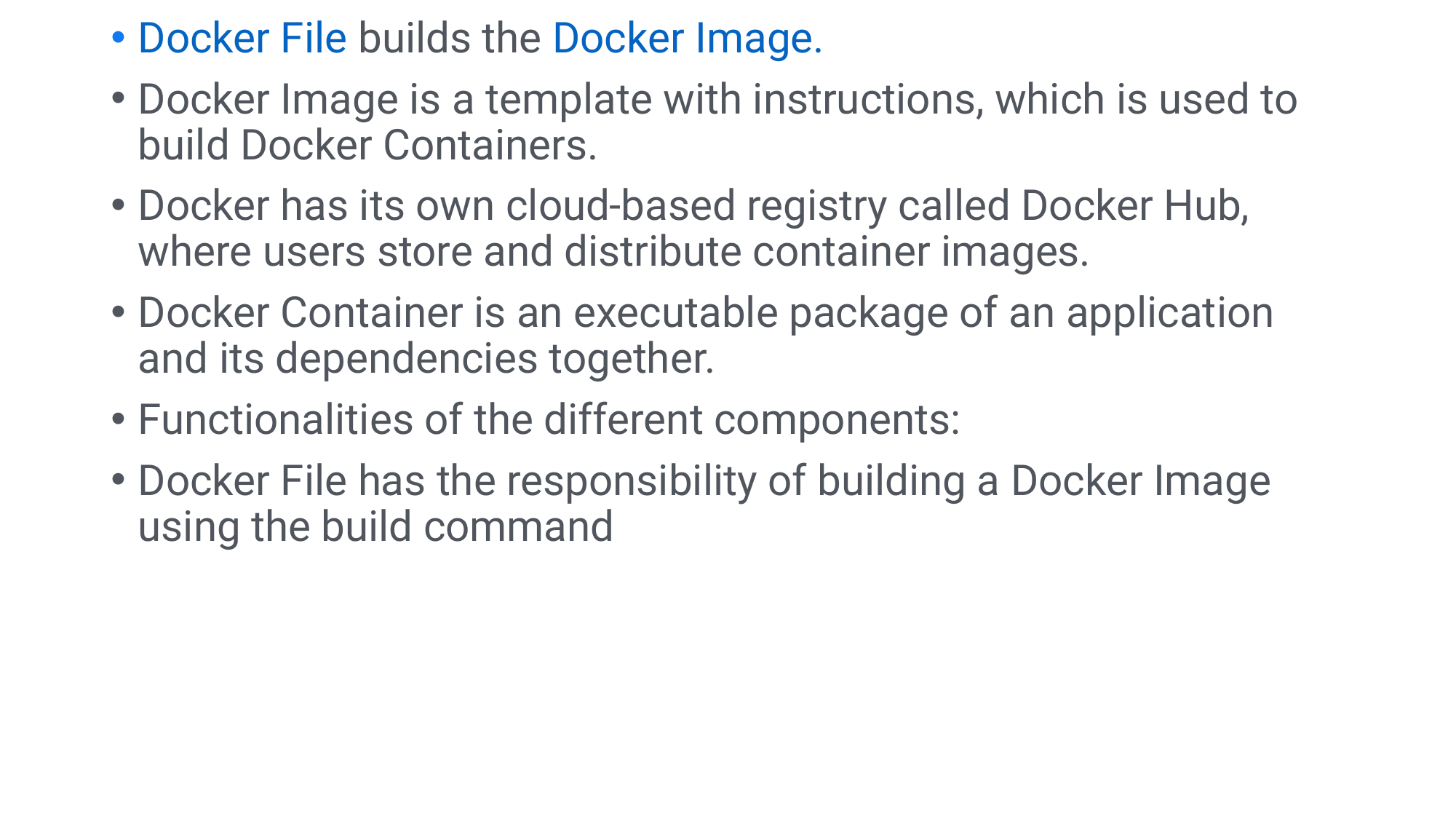

Docker File builds the Docker Image.
Docker Image is a template with instructions, which is used to build Docker Containers.
Docker has its own cloud-based registry called Docker Hub, where users store and distribute container images.
Docker Container is an executable package of an application and its dependencies together.
Functionalities of the different components:
Docker File has the responsibility of building a Docker Image using the build command